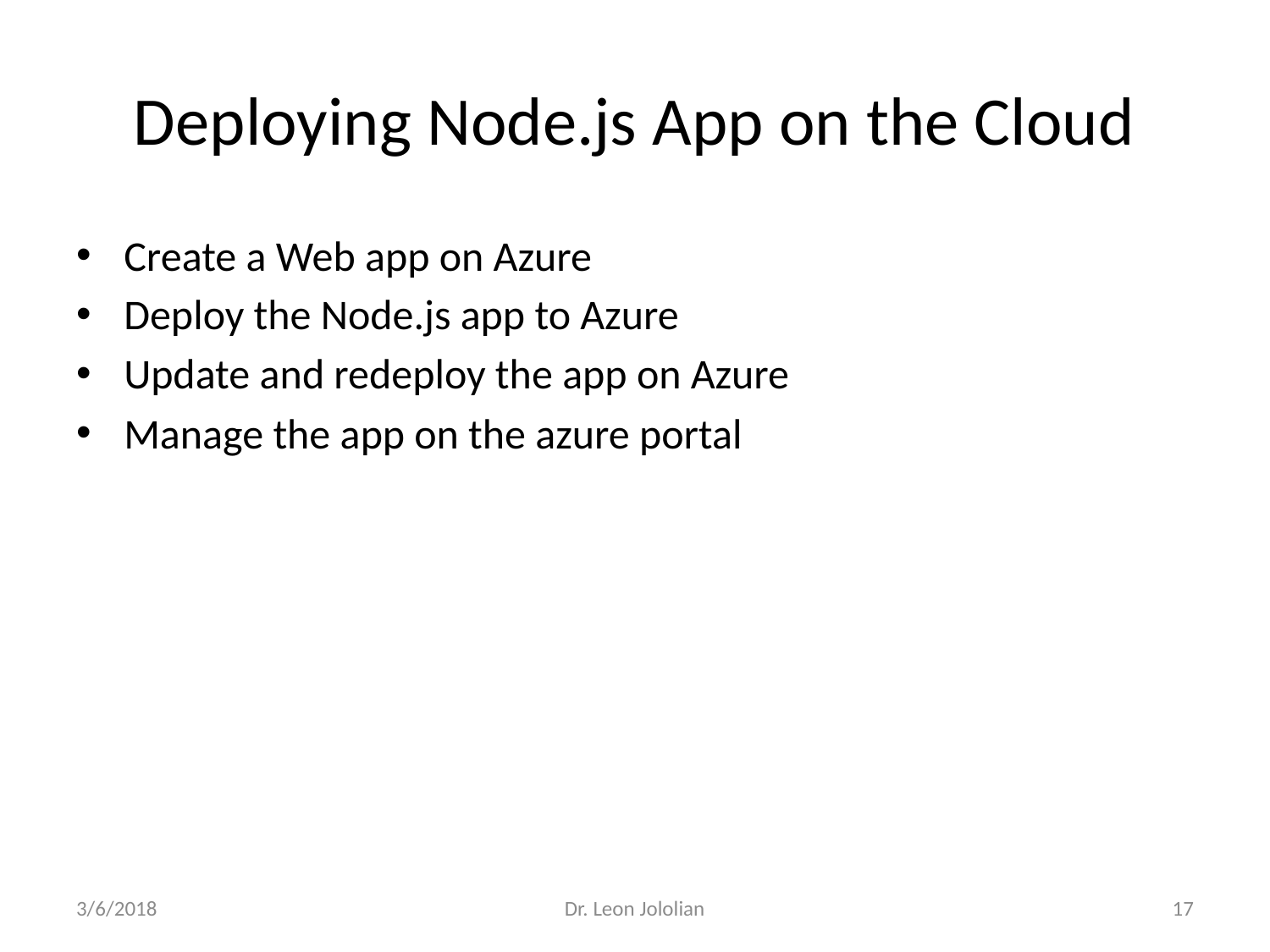

# Deploying Node.js App on the Cloud
Create a Web app on Azure
Deploy the Node.js app to Azure
Update and redeploy the app on Azure
Manage the app on the azure portal

3/6/2018
Dr. Leon Jololian
17